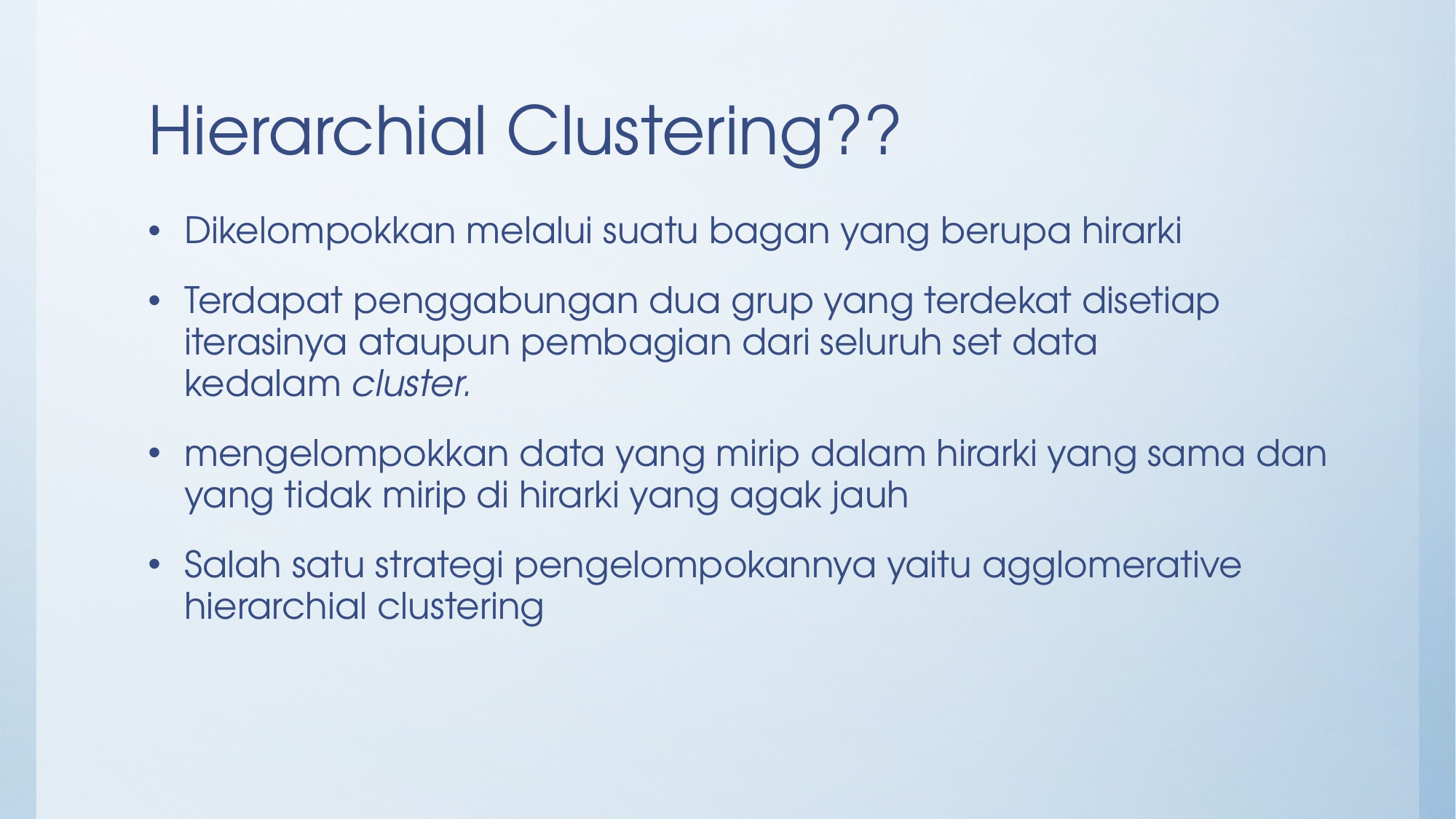

# Hierarchial Clustering??
Dikelompokkan melalui suatu bagan yang berupa hirarki
Terdapat penggabungan dua grup yang terdekat disetiap iterasinya ataupun pembagian dari seluruh set data kedalam cluster.
mengelompokkan data yang mirip dalam hirarki yang sama dan yang tidak mirip di hirarki yang agak jauh
Salah satu strategi pengelompokannya yaitu agglomerative hierarchial clustering